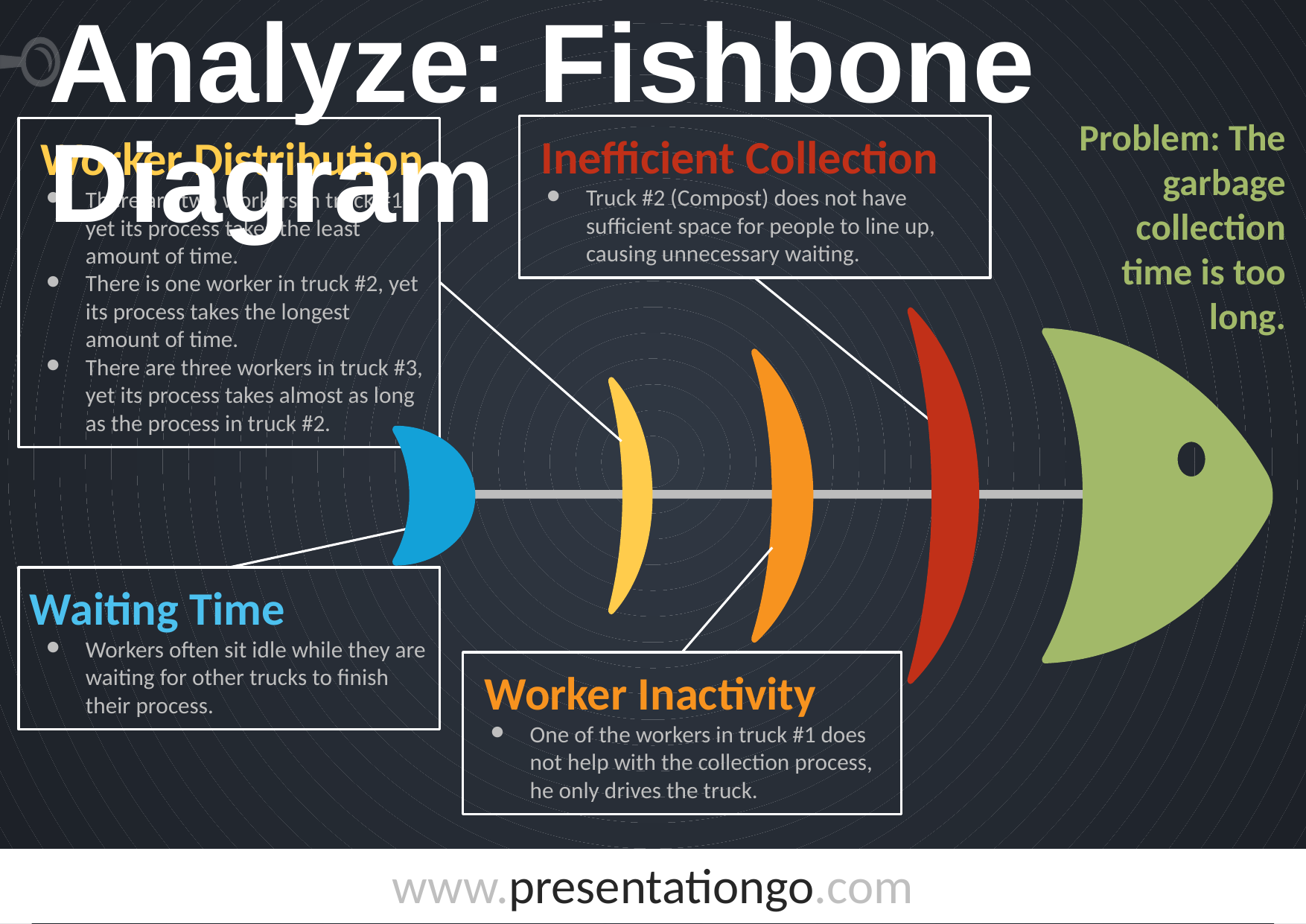

# Analyze: Fishbone Diagram
Problem: The garbage collection time is too long.
 Worker Distribution
There are two workers in truck #1, yet its process takes the least amount of time.
There is one worker in truck #2, yet its process takes the longest amount of time.
There are three workers in truck #3, yet its process takes almost as long as the process in truck #2.
 Inefficient Collection
Truck #2 (Compost) does not have sufficient space for people to line up, causing unnecessary waiting.

Waiting Time
Workers often sit idle while they are waiting for other trucks to finish their process.
 Worker Inactivity
One of the workers in truck #1 does not help with the collection process, he only drives the truck.